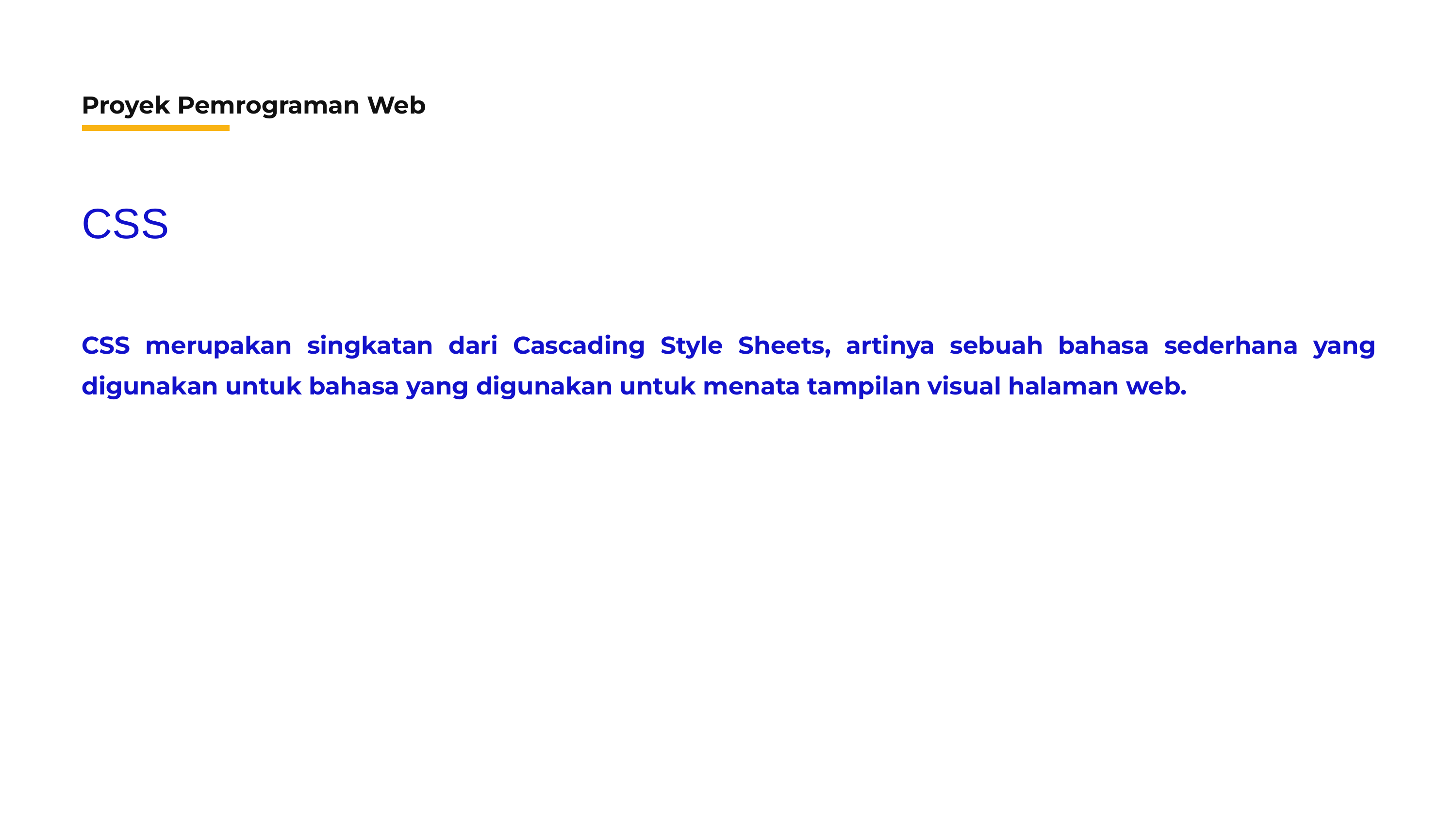

Proyek Pemrograman Web

CSS
CSS merupakan singkatan dari Cascading Style Sheets, artinya sebuah bahasa sederhana yang digunakan untuk bahasa yang digunakan untuk menata tampilan visual halaman web.